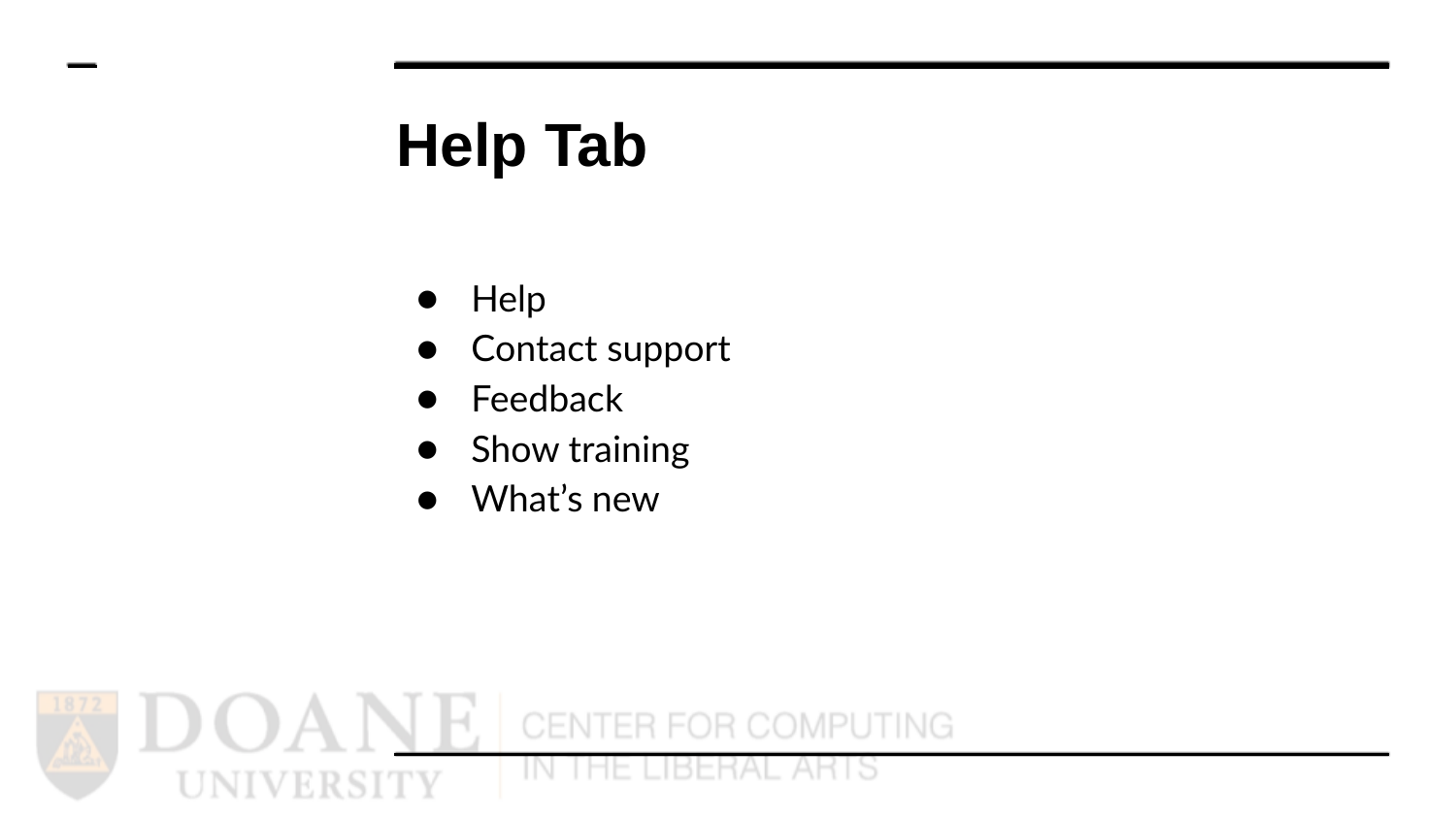

# Help Tab
Help
Contact support
Feedback
Show training
What’s new